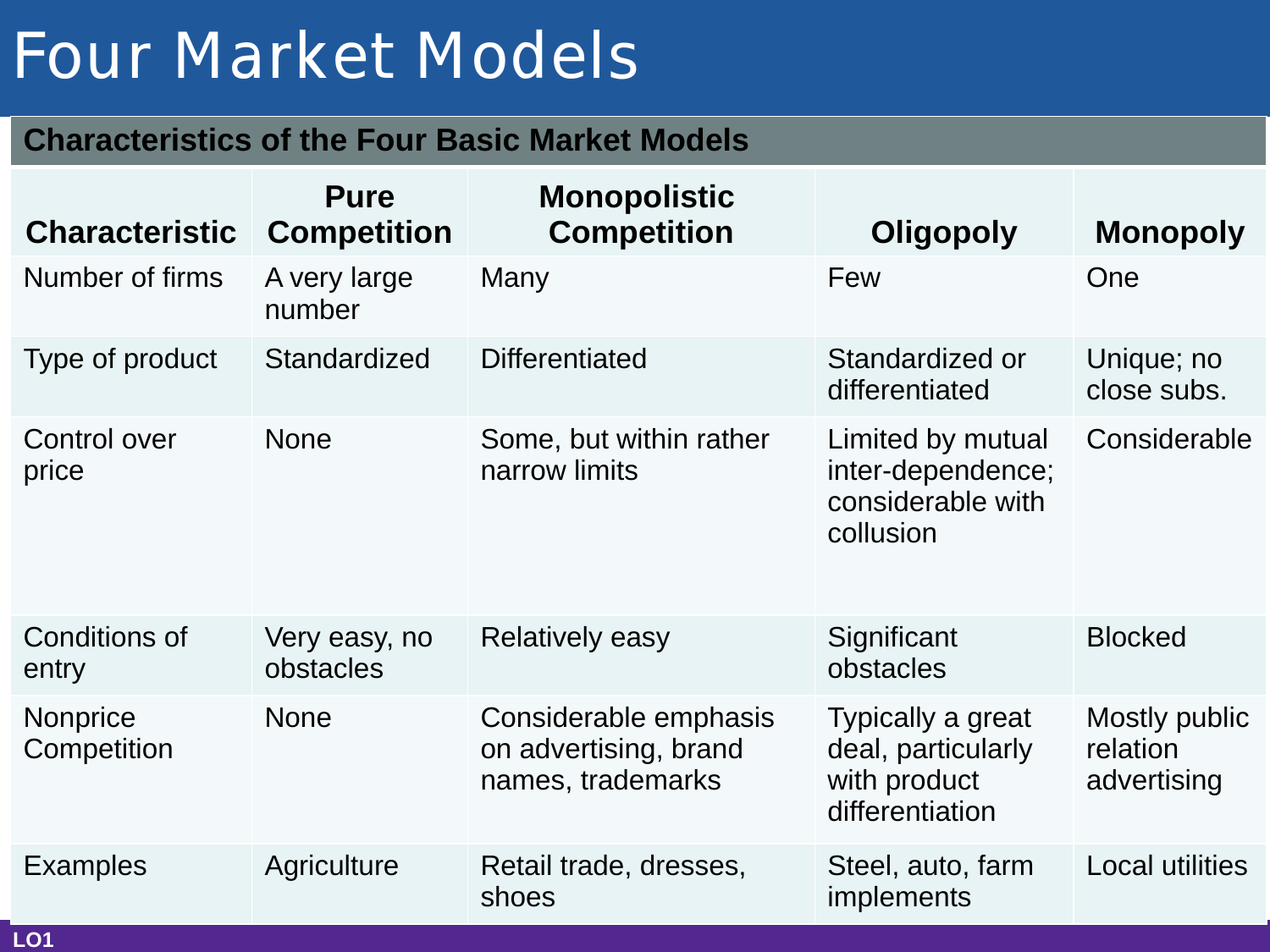

# Four Market Models
| Characteristics of the Four Basic Market Models |  |  |  |  |
| --- | --- | --- | --- | --- |
| Characteristic | Pure Competition | Monopolistic Competition | Oligopoly | Monopoly |
| Number of firms | A very large number | Many | Few | One |
| Type of product | Standardized | Differentiated | Standardized or differentiated | Unique; no close subs. |
| Control over price | None | Some, but within rather narrow limits | Limited by mutual inter-dependence; considerable with collusion | Considerable |
| Conditions of entry | Very easy, no obstacles | Relatively easy | Significant obstacles | Blocked |
| Nonprice Competition | None | Considerable emphasis on advertising, brand names, trademarks | Typically a great deal, particularly with product differentiation | Mostly public relation advertising |
| Examples | Agriculture | Retail trade, dresses, shoes | Steel, auto, farm implements | Local utilities |

LO1